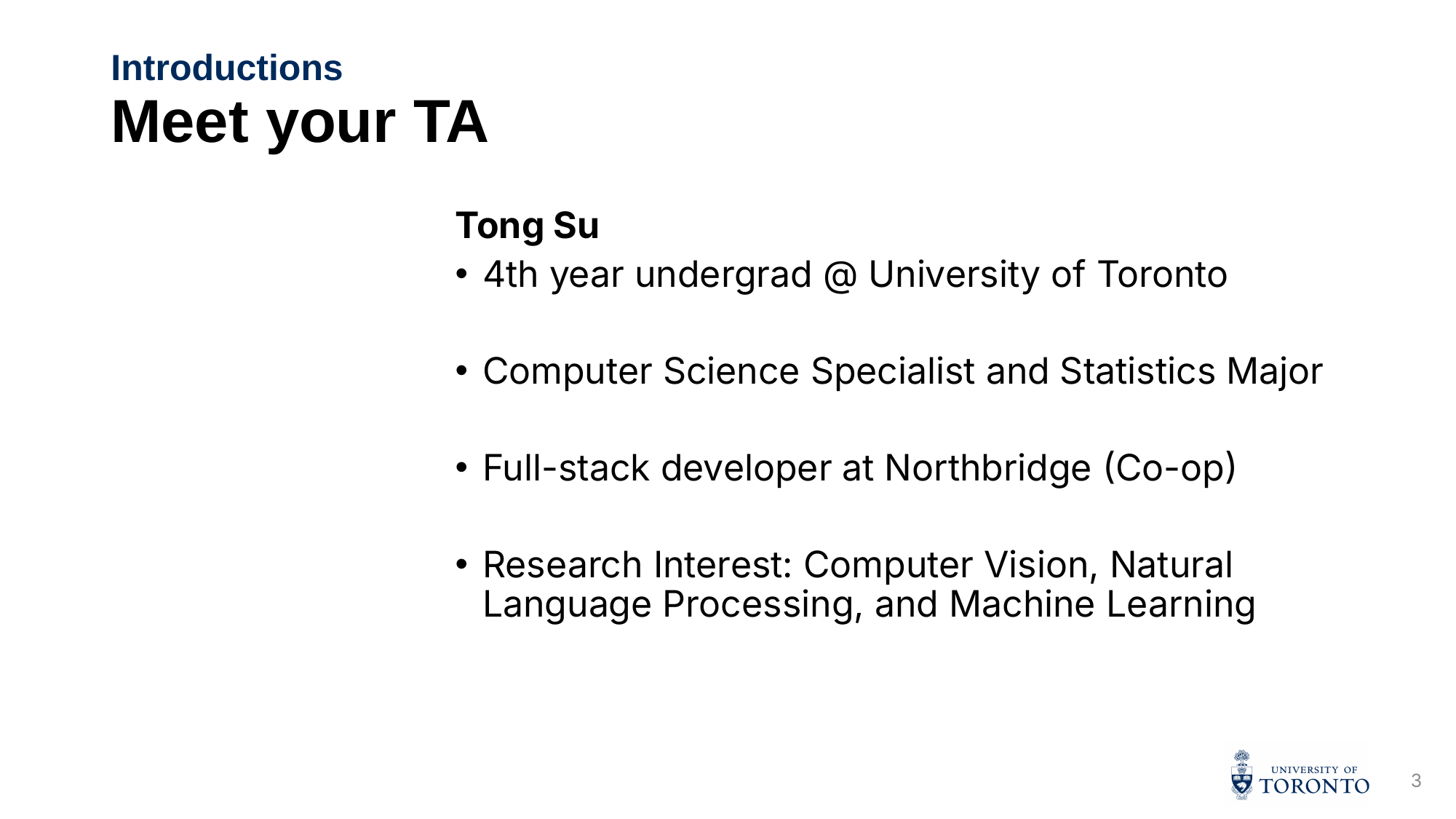

# Meet your TA
Introductions
Tong Su
4th year undergrad @ University of Toronto

Computer Science Specialist and Statistics Major

Full-stack developer at Northbridge (Co-op)

Research Interest: Computer Vision, Natural Language Processing, and Machine Learning
3